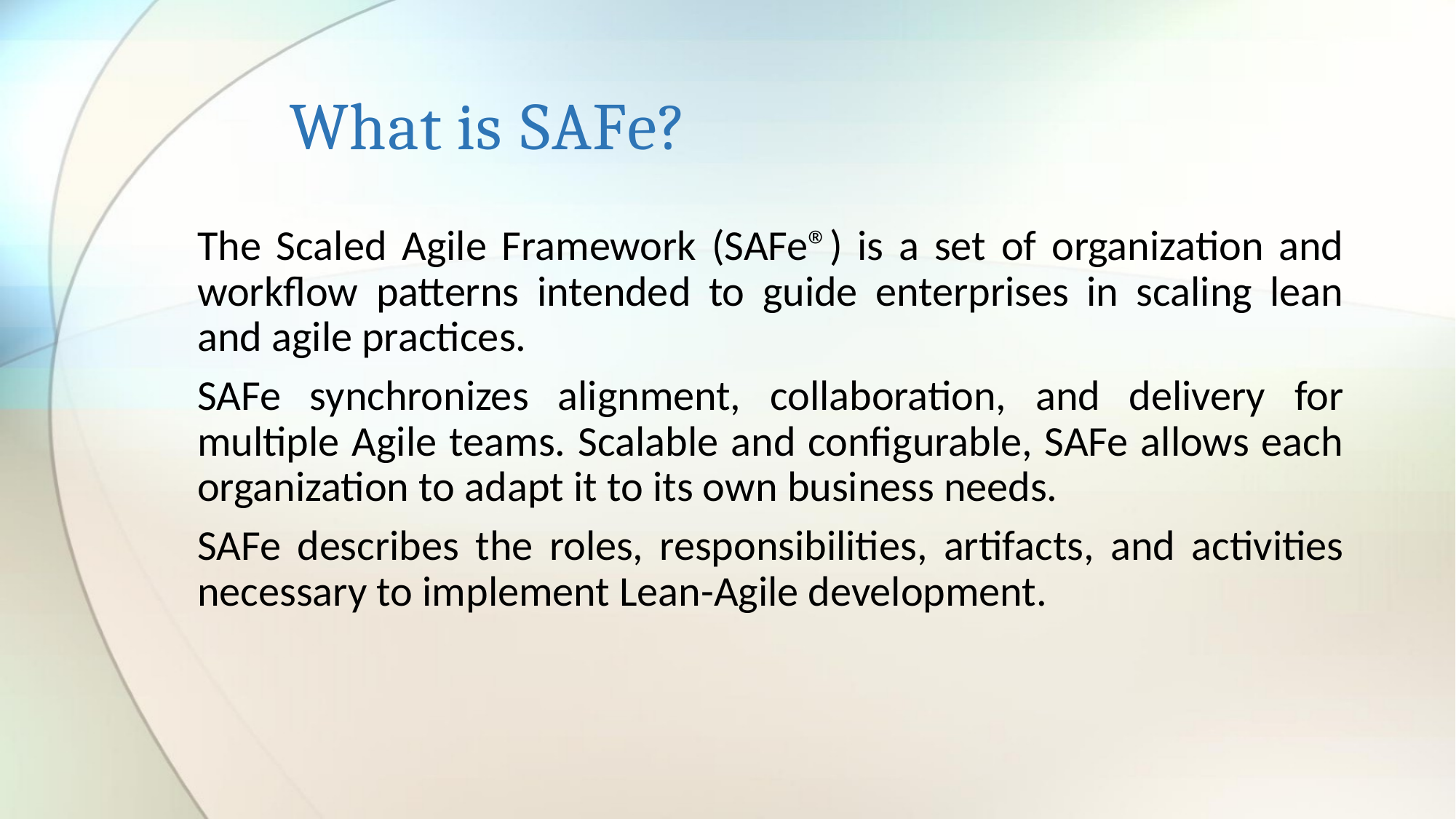

# What is SAFe?
The Scaled Agile Framework (SAFe®) is a set of organization and workflow patterns intended to guide enterprises in scaling lean and agile practices.
SAFe synchronizes alignment, collaboration, and delivery for multiple Agile teams. Scalable and configurable, SAFe allows each organization to adapt it to its own business needs.
SAFe describes the roles, responsibilities, artifacts, and activities necessary to implement Lean-Agile development.